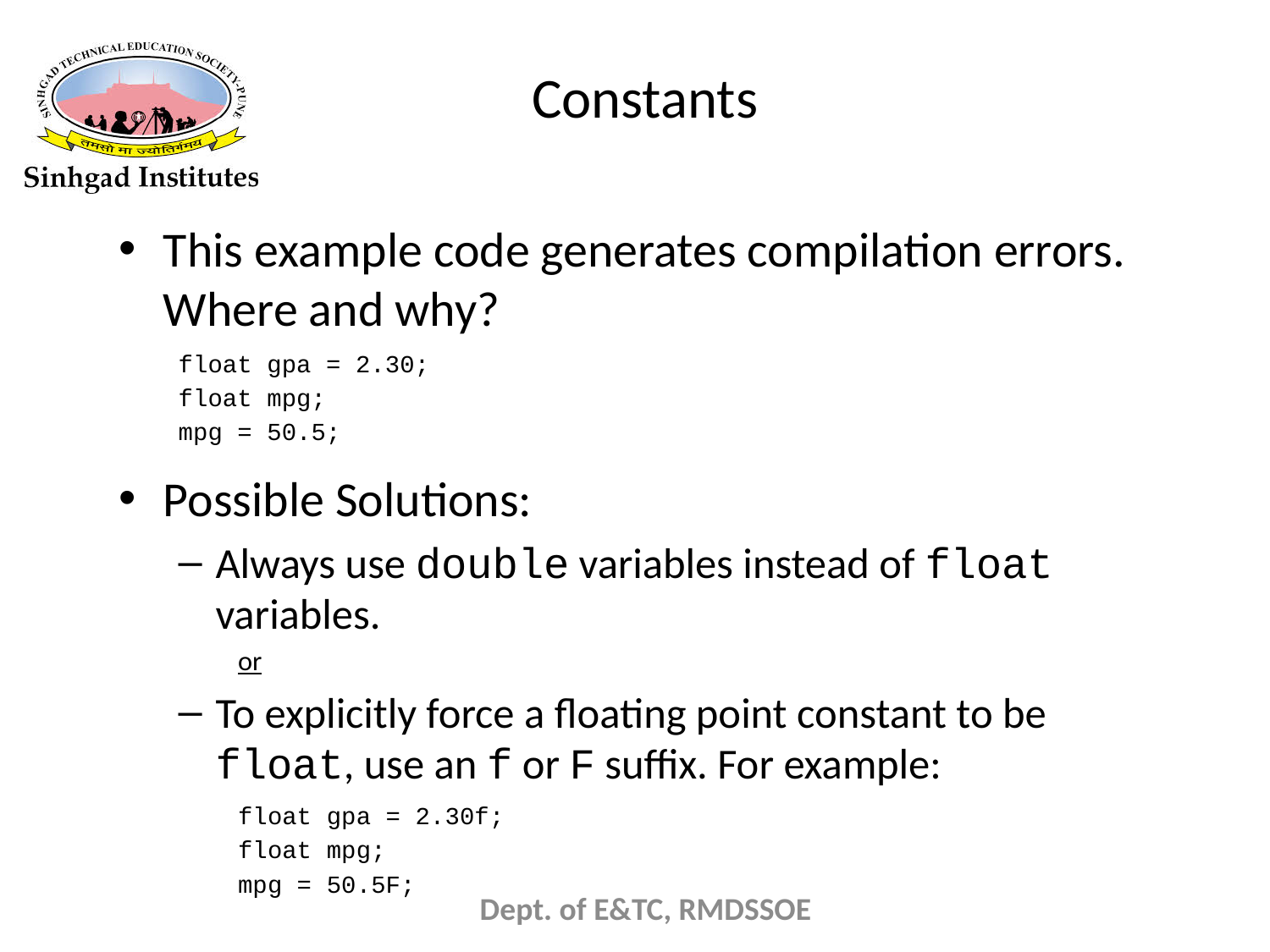

# Constants
This example code generates compilation errors. Where and why?
float gpa = 2.30;
float mpg;
mpg = 50.5;
Possible Solutions:
Always use double variables instead of float variables.
or
To explicitly force a floating point constant to be float, use an f or F suffix. For example:
float gpa = 2.30f;
float mpg;
mpg = 50.5F;
Dept. of E&TC, RMDSSOE